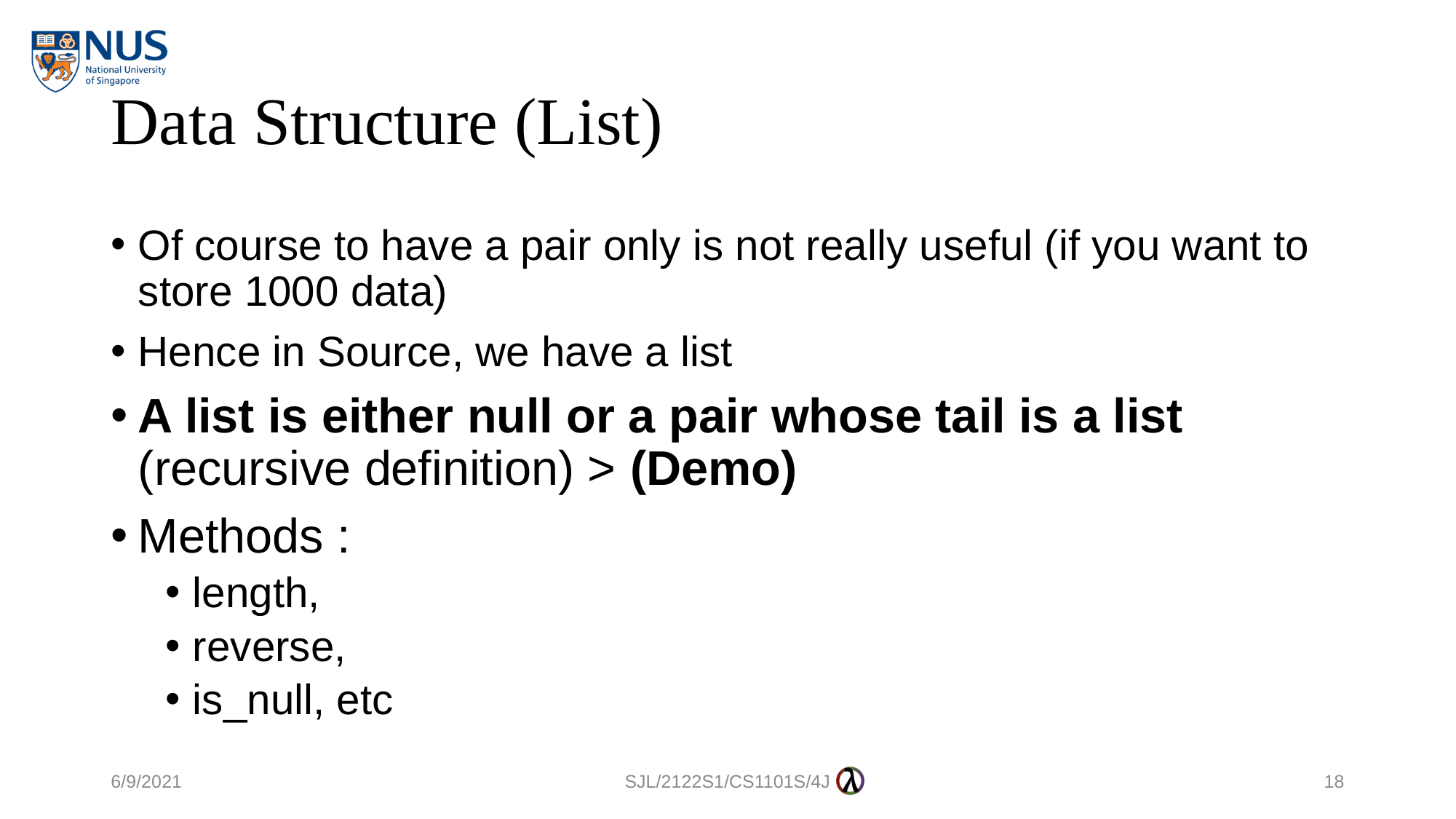

# Data Structure (List)
Of course to have a pair only is not really useful (if you want to store 1000 data)
Hence in Source, we have a list
A list is either null or a pair whose tail is a list (recursive definition) > (Demo)
Methods :
length,
reverse,
is_null, etc
6/9/2021
SJL/2122S1/CS1101S/4J
18